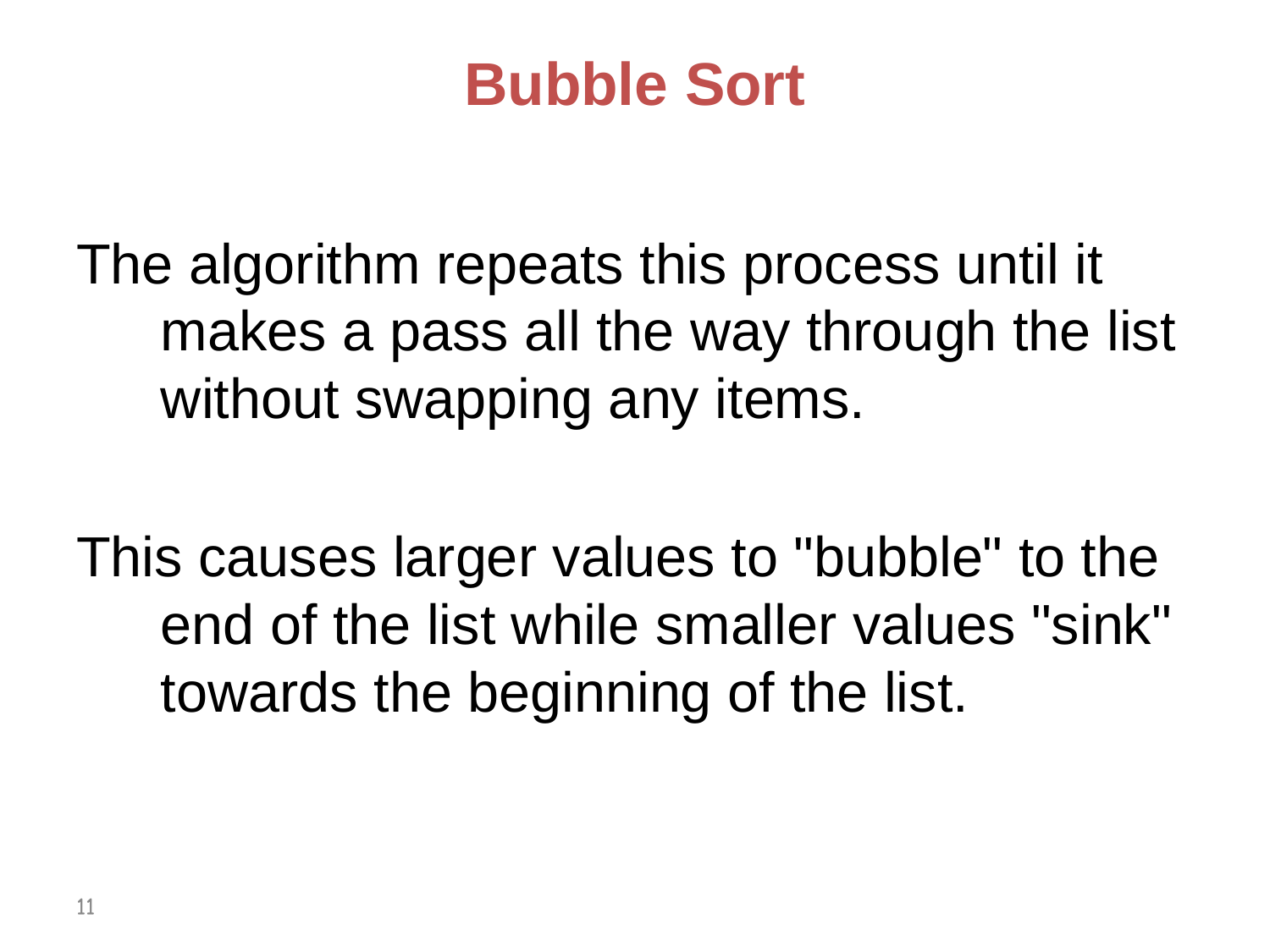

# Bubble Sort

The algorithm repeats this process until it makes a pass all the way through the list without swapping any items.

This causes larger values to "bubble" to the end of the list while smaller values "sink" towards the beginning of the list.
11